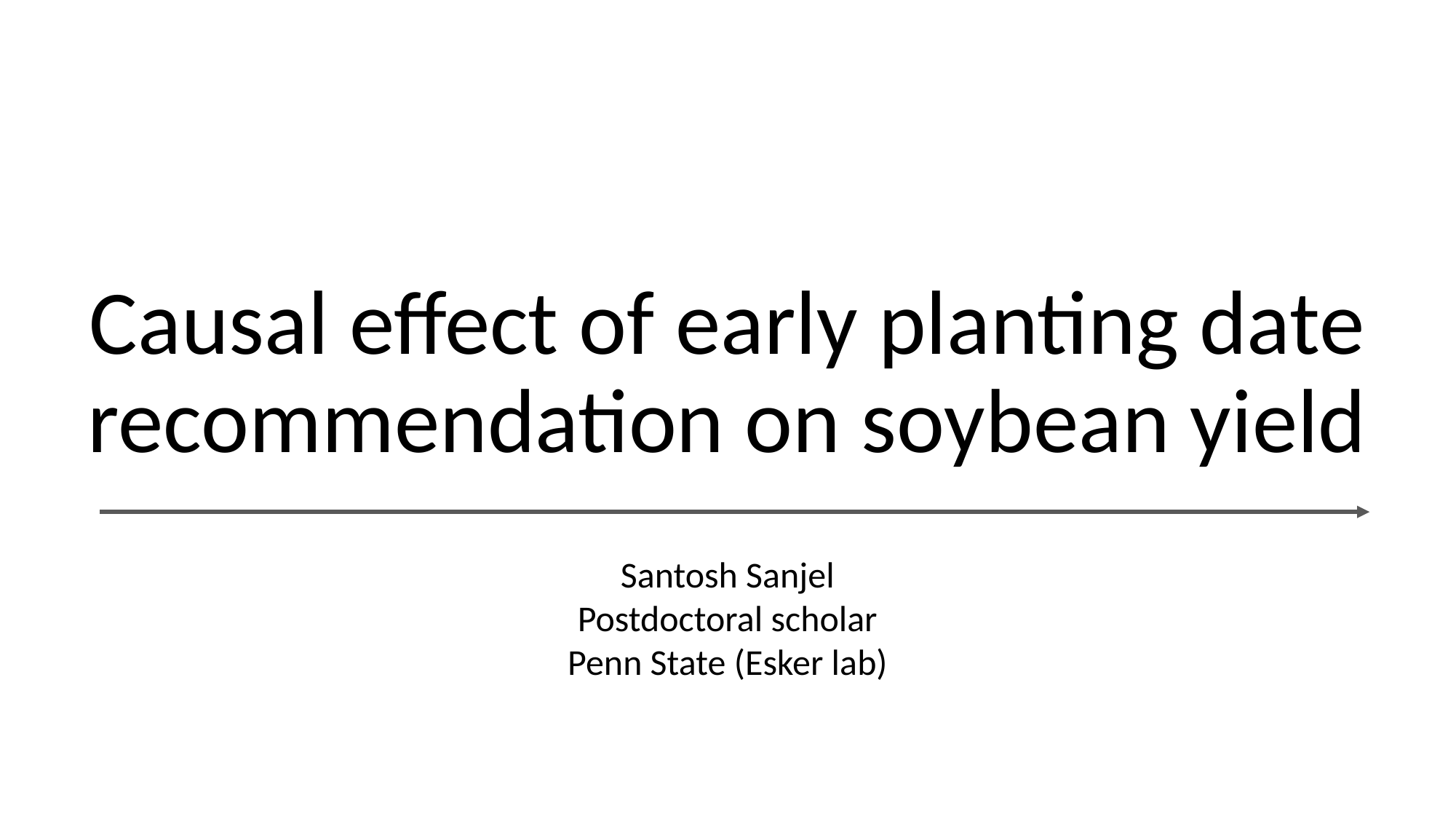

# Causal effect of early planting date recommendation on soybean yield
Santosh Sanjel
Postdoctoral scholar
Penn State (Esker lab)